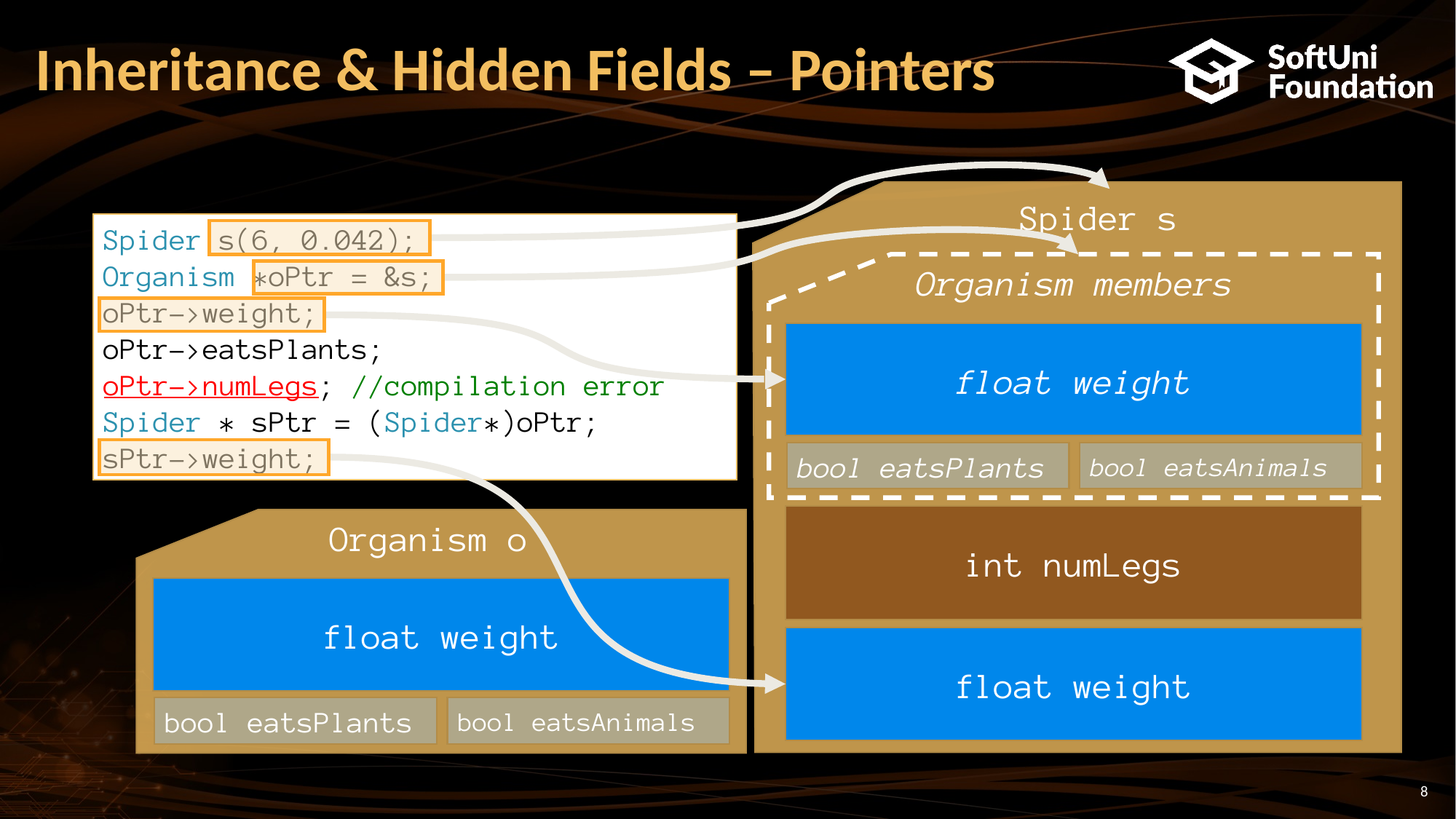

# Inheritance & Hidden Fields – Pointers

Spider s
Spider s(6, 0.042);
Organism *oPtr = &s;
oPtr->weight;
oPtr->eatsPlants;
oPtr->numLegs; //compilation error
Spider * sPtr = (Spider*)oPtr;
sPtr->weight;

Organism members

float weight

bool eatsPlants
bool eatsAnimals
int numLegs

Organism o
float weight
float weight
bool eatsPlants
bool eatsAnimals
8